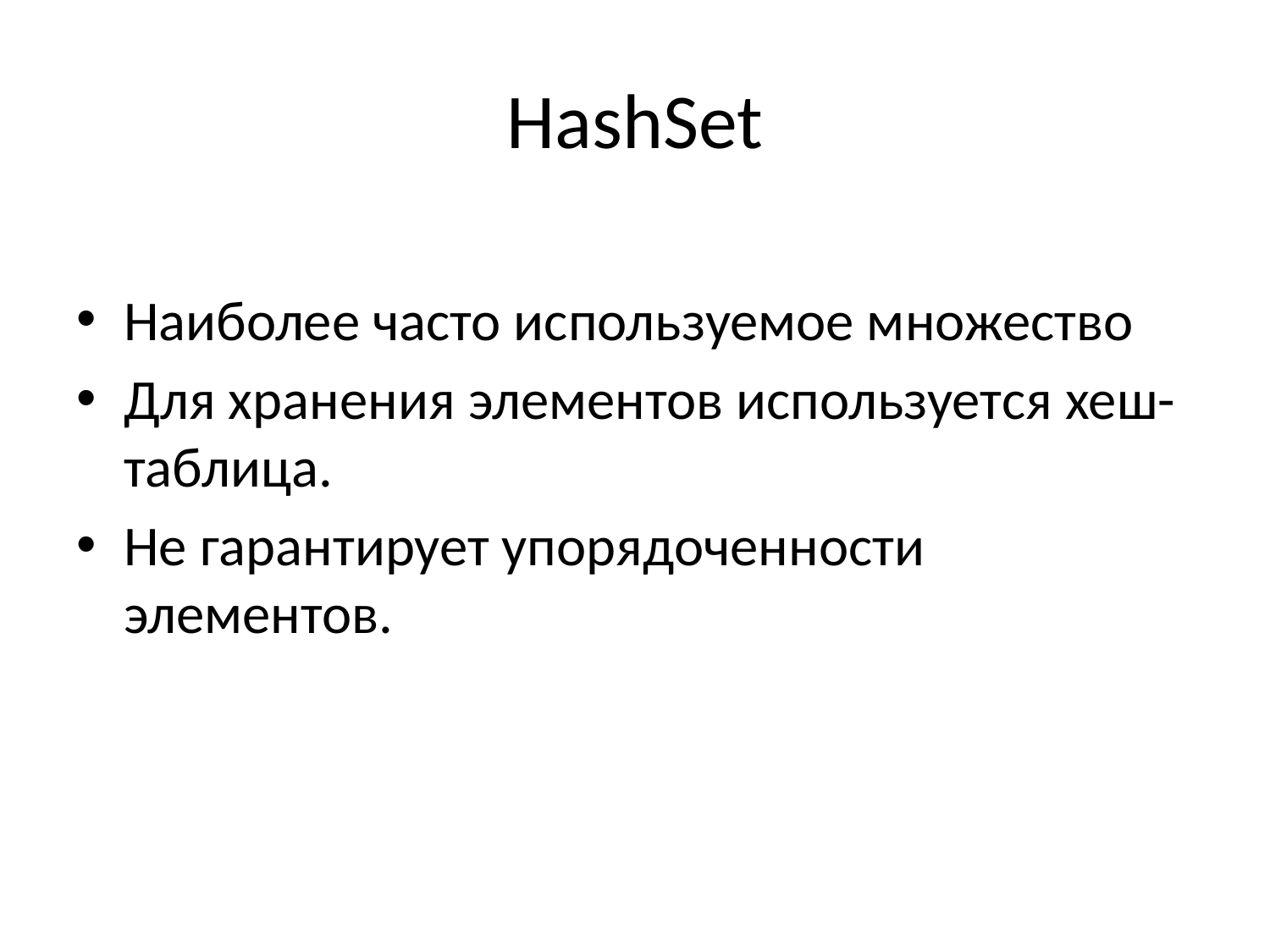

# HashSet
Наиболее часто используемое множество
Для хранения элементов используется хеш-таблица.
Не гарантирует упорядоченности элементов.